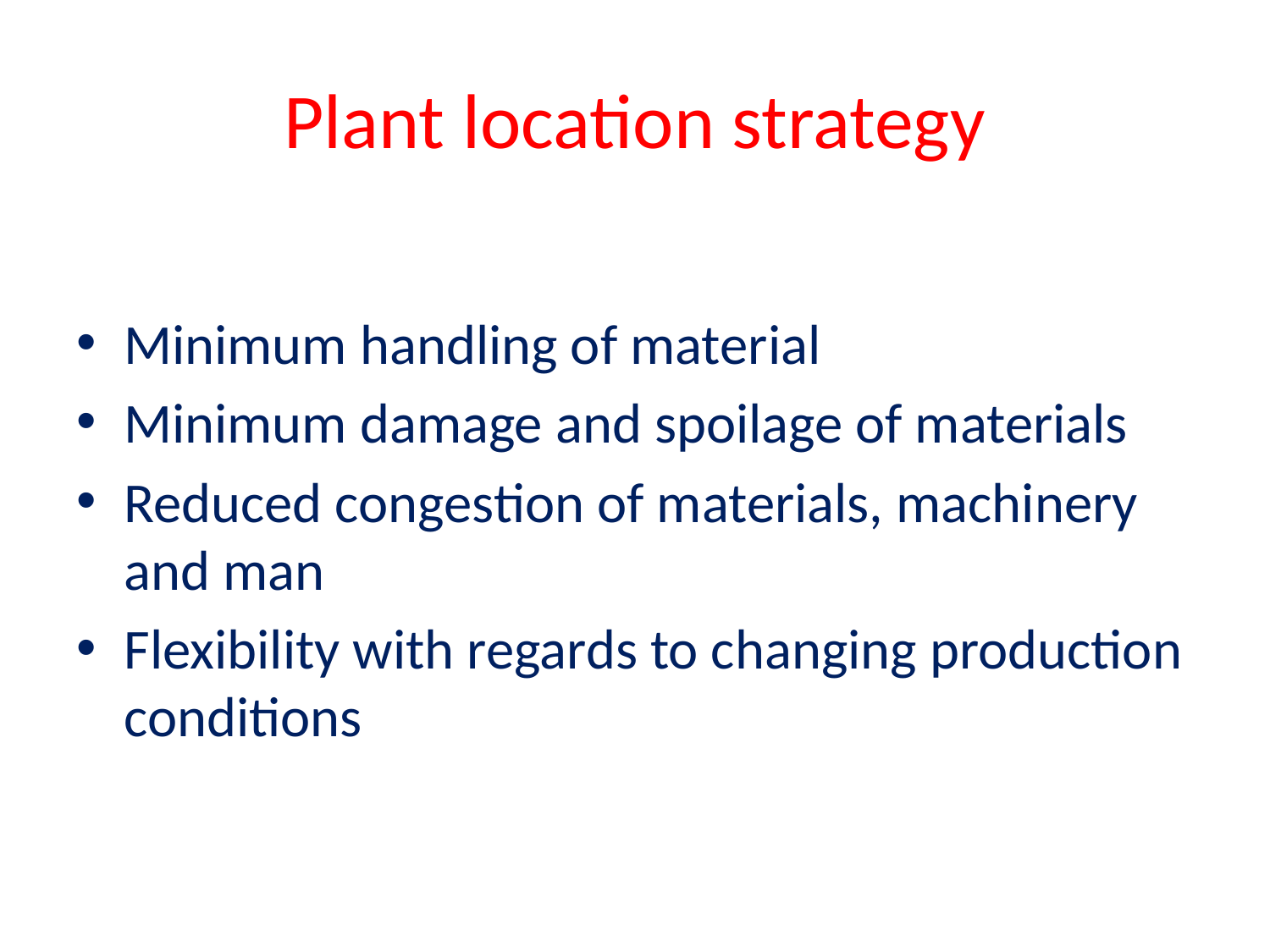

# Plant location strategy

Minimum handling of material
Minimum damage and spoilage of materials
Reduced congestion of materials, machinery and man
Flexibility with regards to changing production conditions